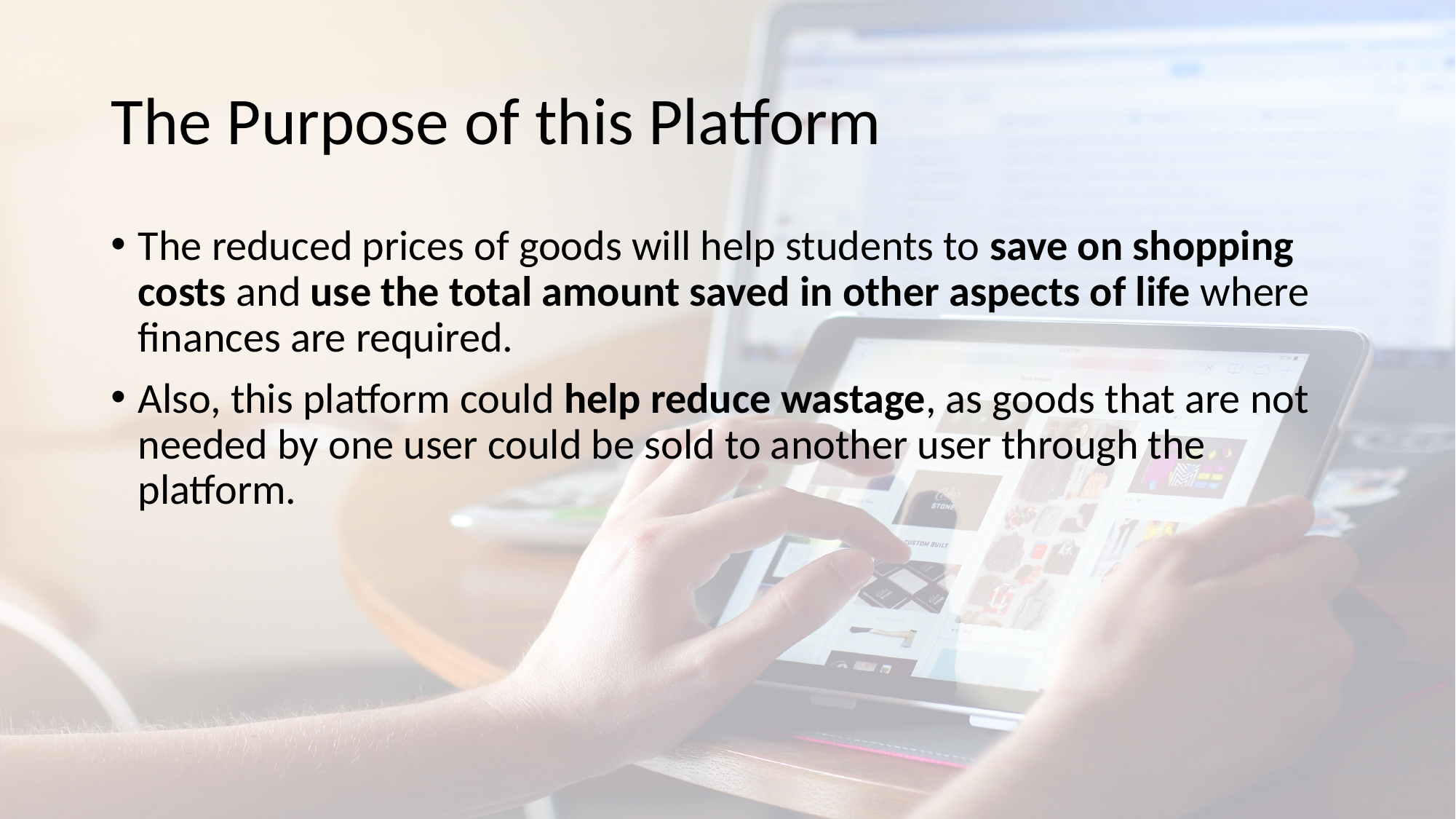

# The Purpose of this Platform
The reduced prices of goods will help students to save on shopping costs and use the total amount saved in other aspects of life where finances are required.
Also, this platform could help reduce wastage, as goods that are not needed by one user could be sold to another user through the platform.